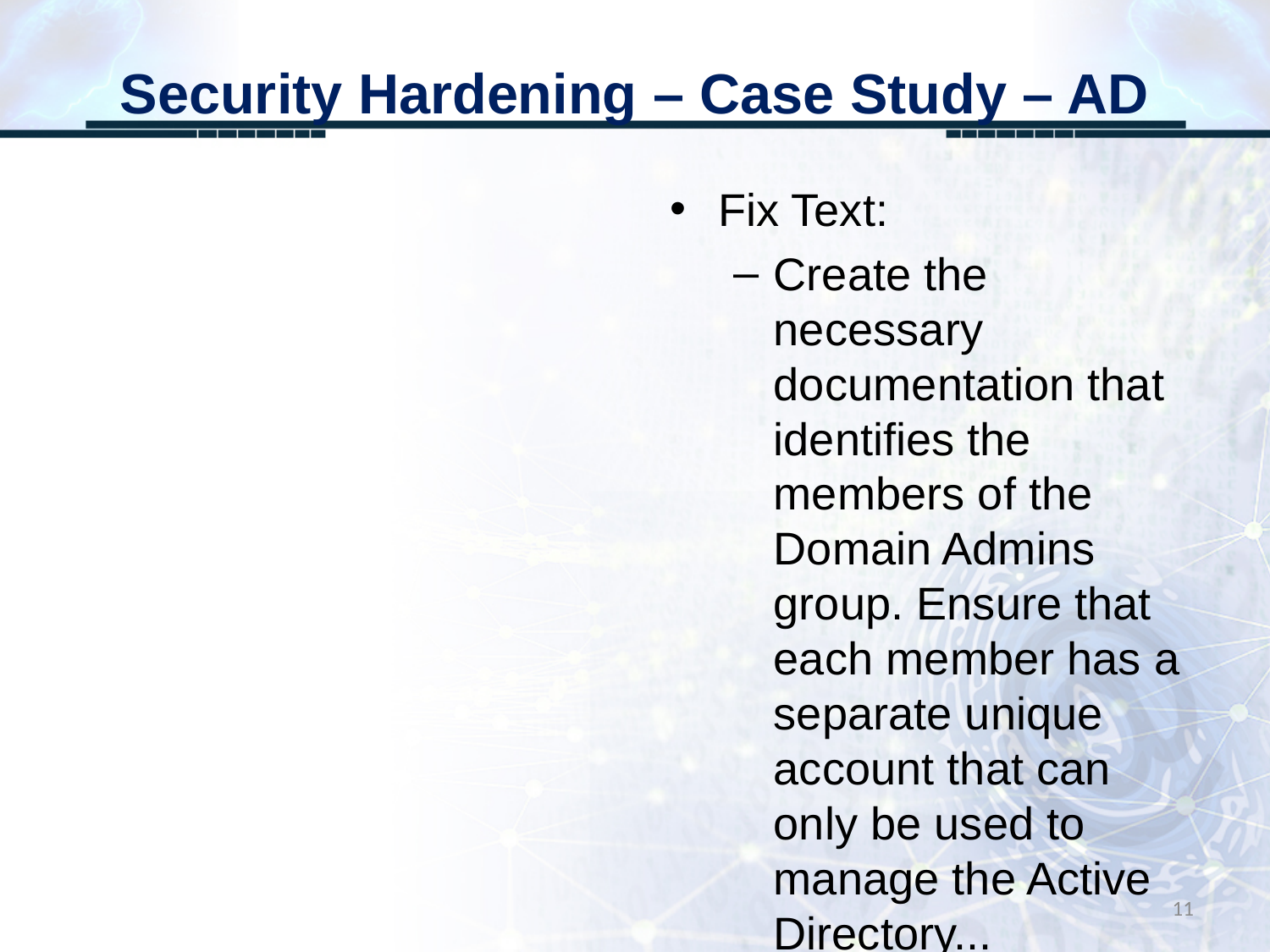

# Security Hardening – Case Study – AD
Fix Text:
Create the necessary documentation that identifies the members of the Domain Admins group. Ensure that each member has a separate unique account that can only be used to manage the Active Directory...
11